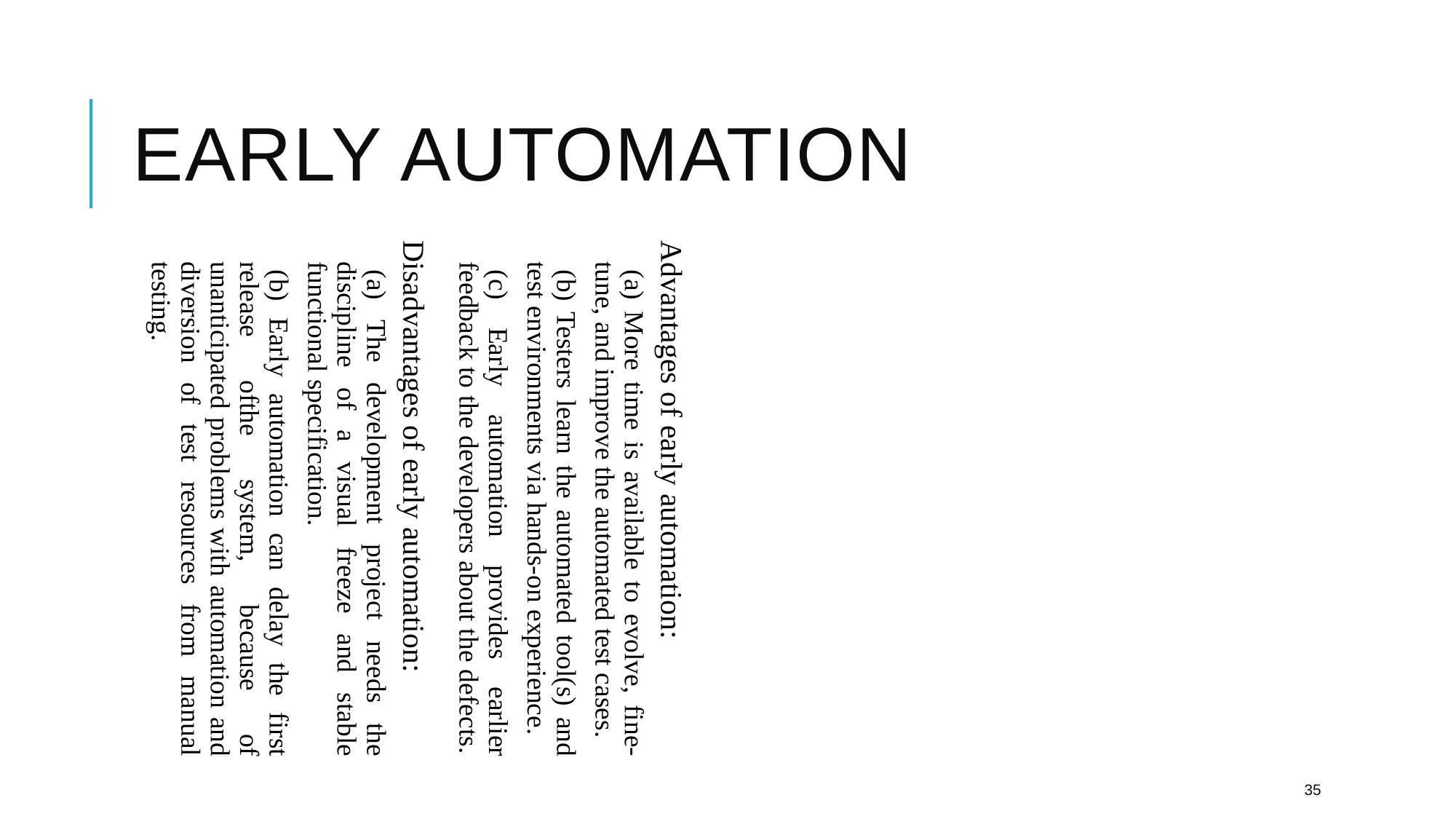

Early automation
Advantages of early automation:
(a) More time is available to evolve, fine-tune, and improve the automated test cases.
(b) Testers learn the automated tool(s) and test environments via hands-on experience.
(c) Early automation provides earlier feedback to the developers about the defects.
Disadvantages of early automation:
(a) The development project needs the discipline of a visual freeze and stable functional specification.
(b) Early automation can delay the first release ofthe system, because of unanticipated problems with automation and diversion of test resources from manual testing.
35